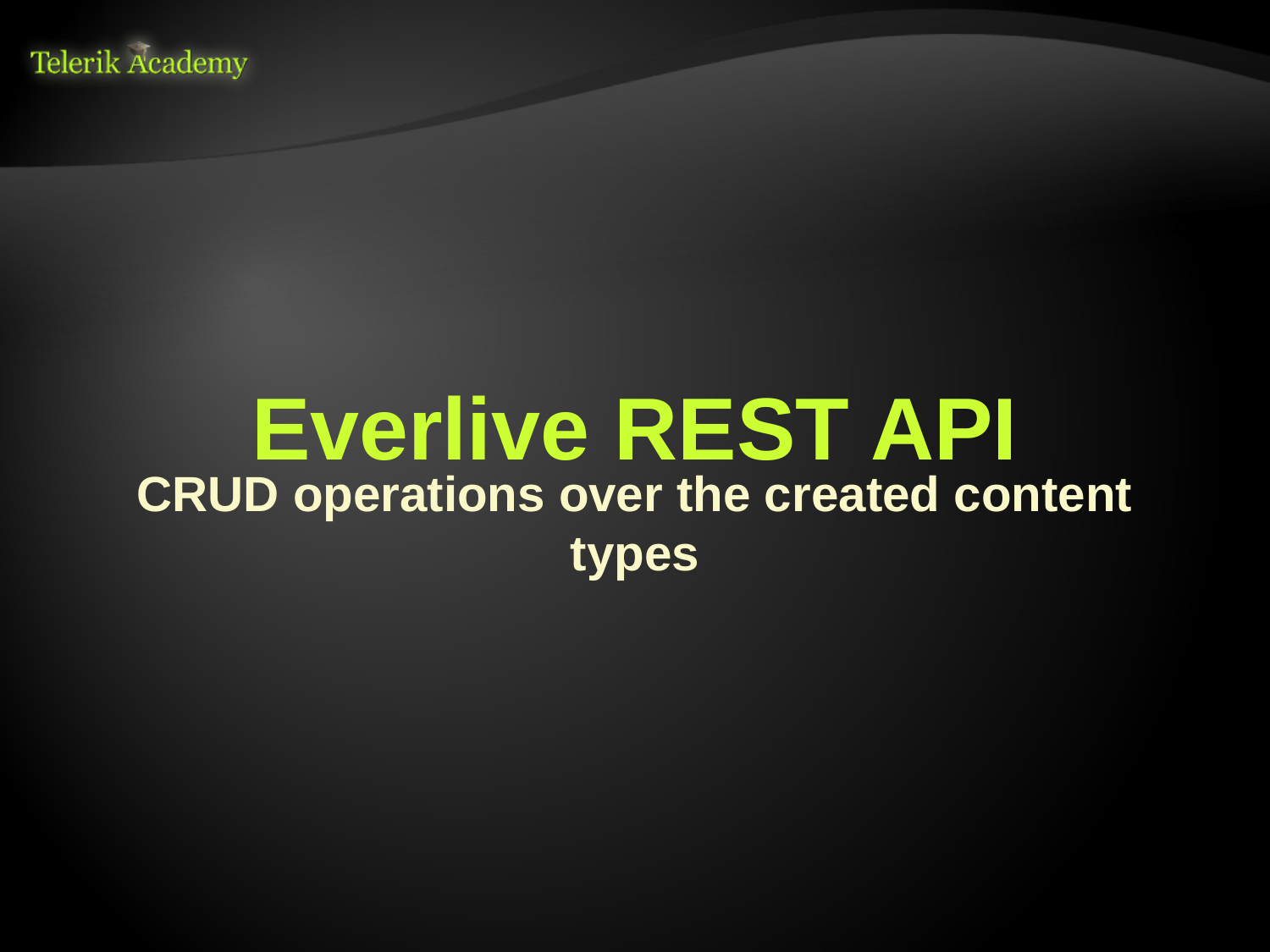

# Everlive REST API
CRUD operations over the created content types